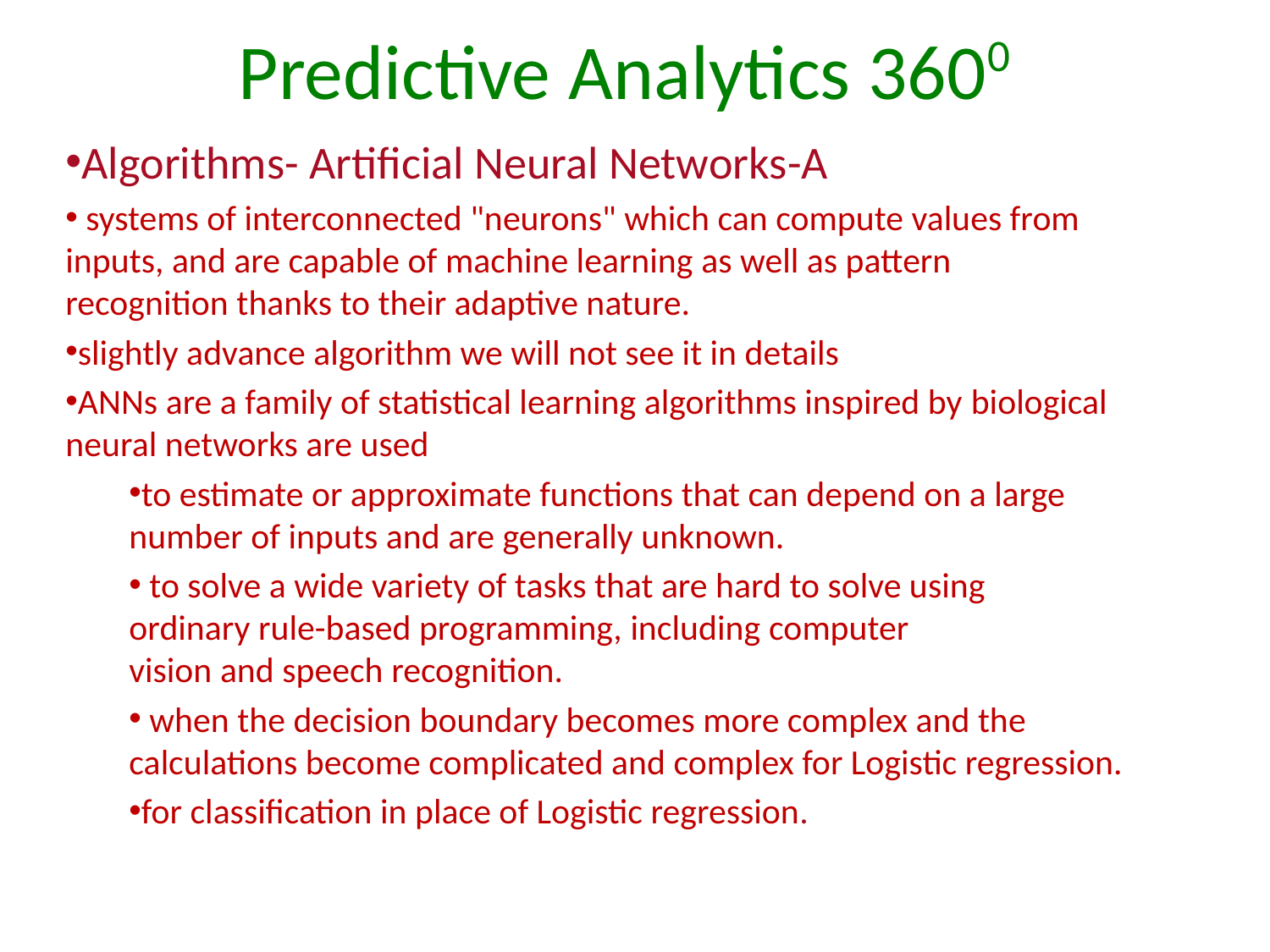

# Predictive Analytics 3600
Algorithms- Artificial Neural Networks-A
 systems of interconnected "neurons" which can compute values from inputs, and are capable of machine learning as well as pattern recognition thanks to their adaptive nature.
slightly advance algorithm we will not see it in details
ANNs are a family of statistical learning algorithms inspired by biological neural networks are used
to estimate or approximate functions that can depend on a large number of inputs and are generally unknown.
 to solve a wide variety of tasks that are hard to solve using ordinary rule-based programming, including computer vision and speech recognition.
 when the decision boundary becomes more complex and the calculations become complicated and complex for Logistic regression.
for classification in place of Logistic regression.